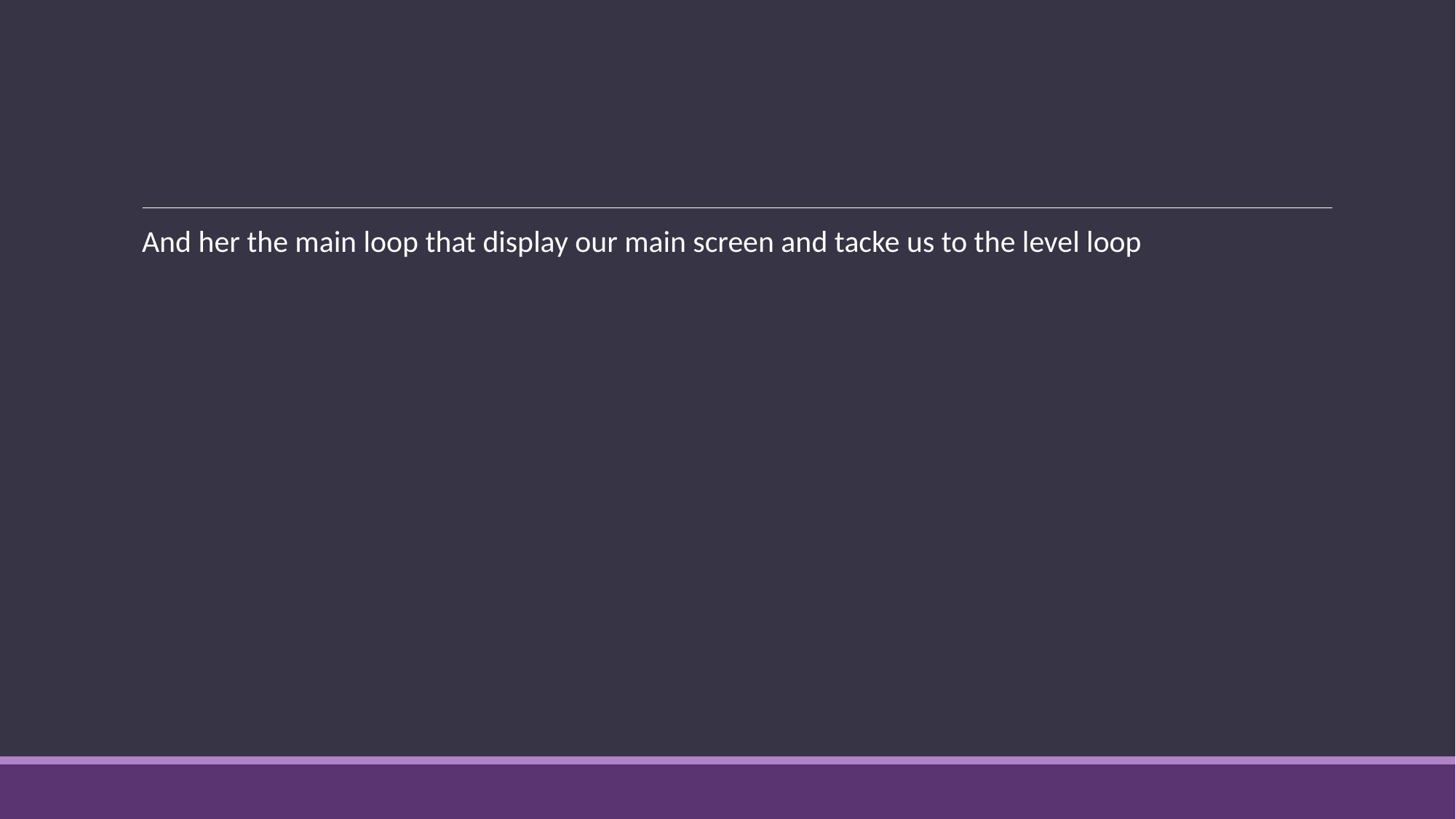

#
And her the main loop that display our main screen and tacke us to the level loop